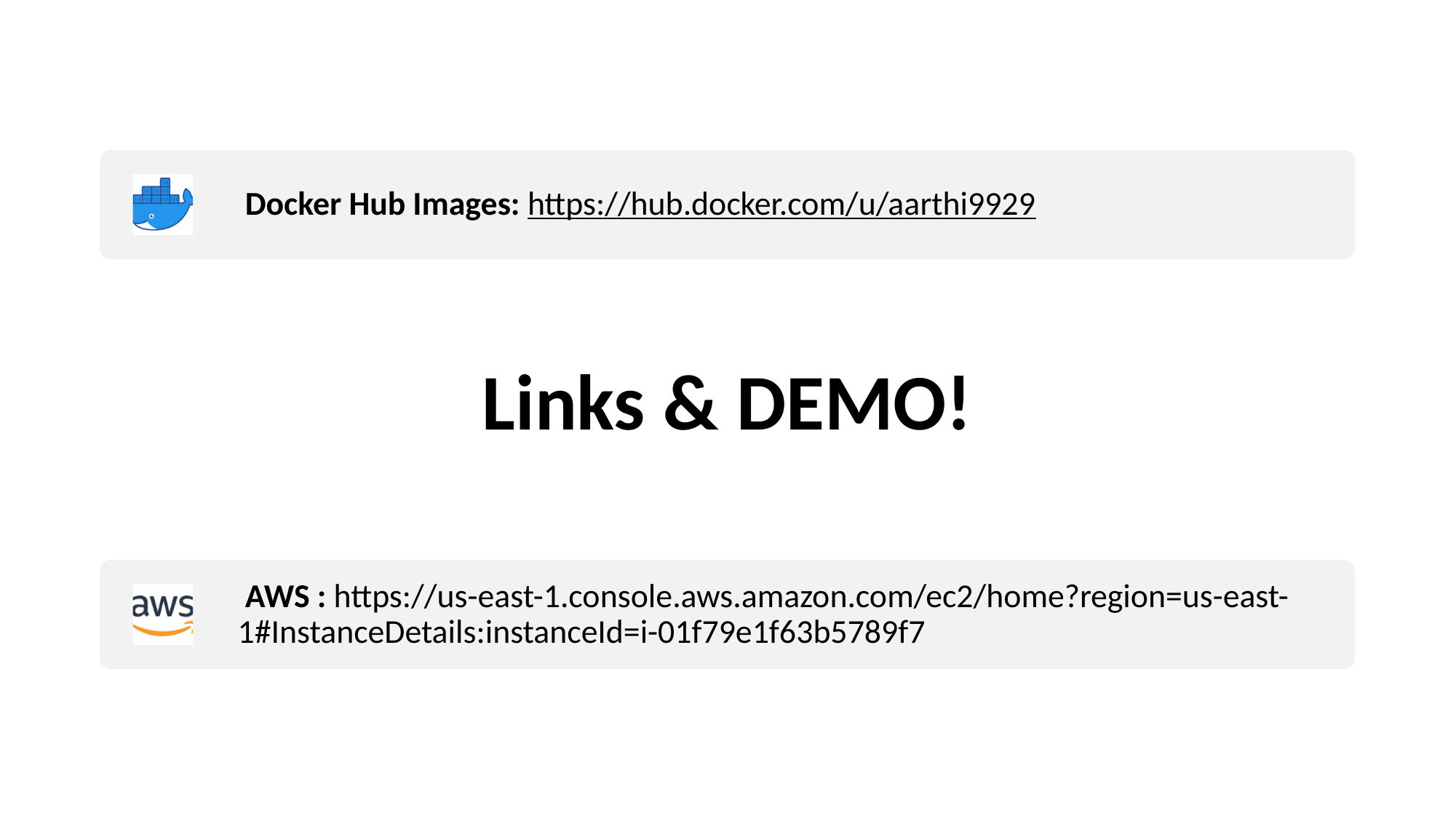

Docker Hub Images: https://hub.docker.com/u/aarthi9929

 AWS : https://us-east-1.console.aws.amazon.com/ec2/home?region=us-east-1#InstanceDetails:instanceId=i-01f79e1f63b5789f7

# Links & DEMO!